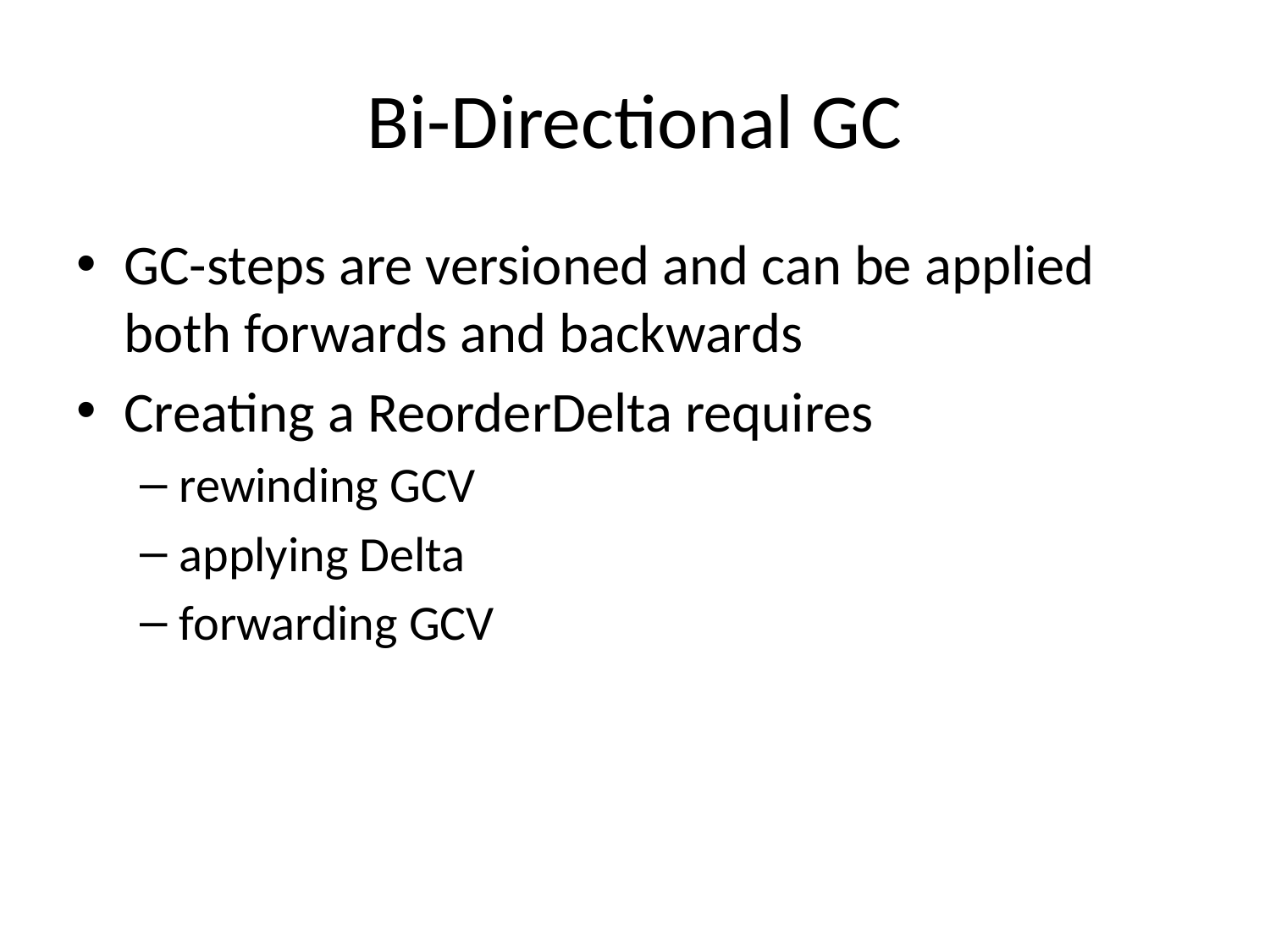

# Bi-Directional GC
GC-steps are versioned and can be applied both forwards and backwards
Creating a ReorderDelta requires
rewinding GCV
applying Delta
forwarding GCV